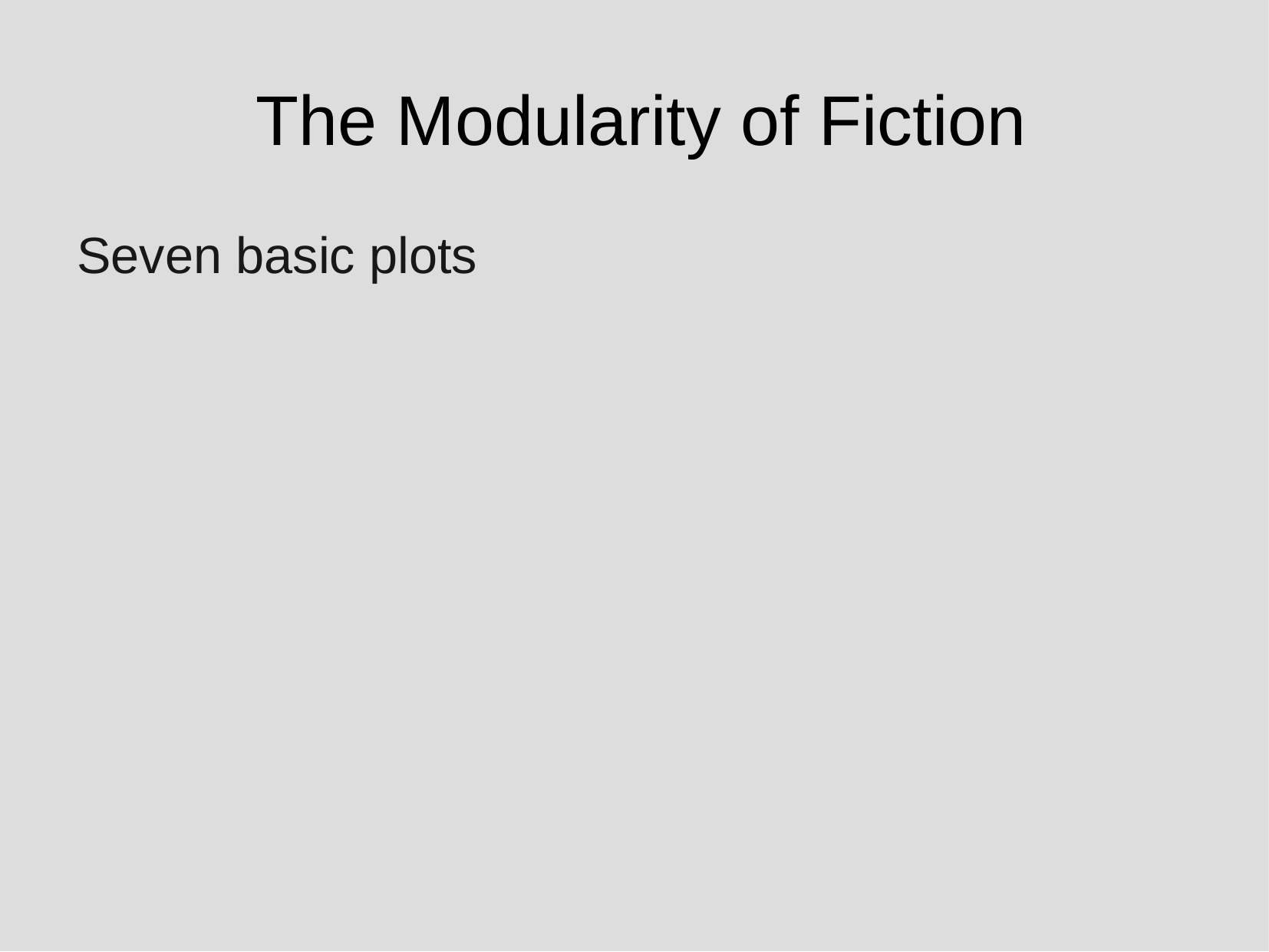

The Modularity of Fiction
Seven basic plots